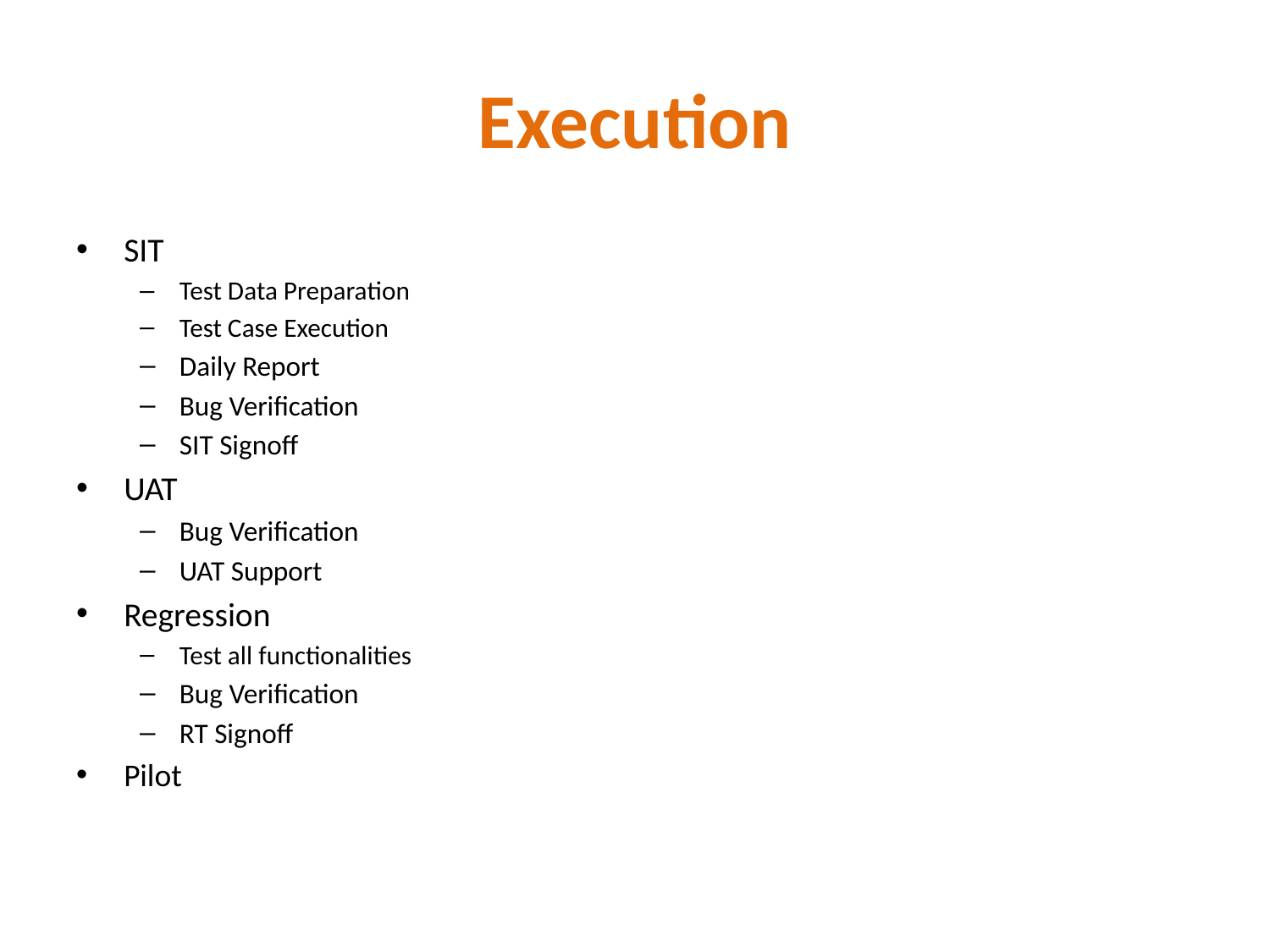

# Execution
SIT
Test Data Preparation
Test Case Execution
Daily Report
Bug Verification
SIT Signoff
UAT
Bug Verification
UAT Support
Regression
Test all functionalities
Bug Verification
RT Signoff
Pilot